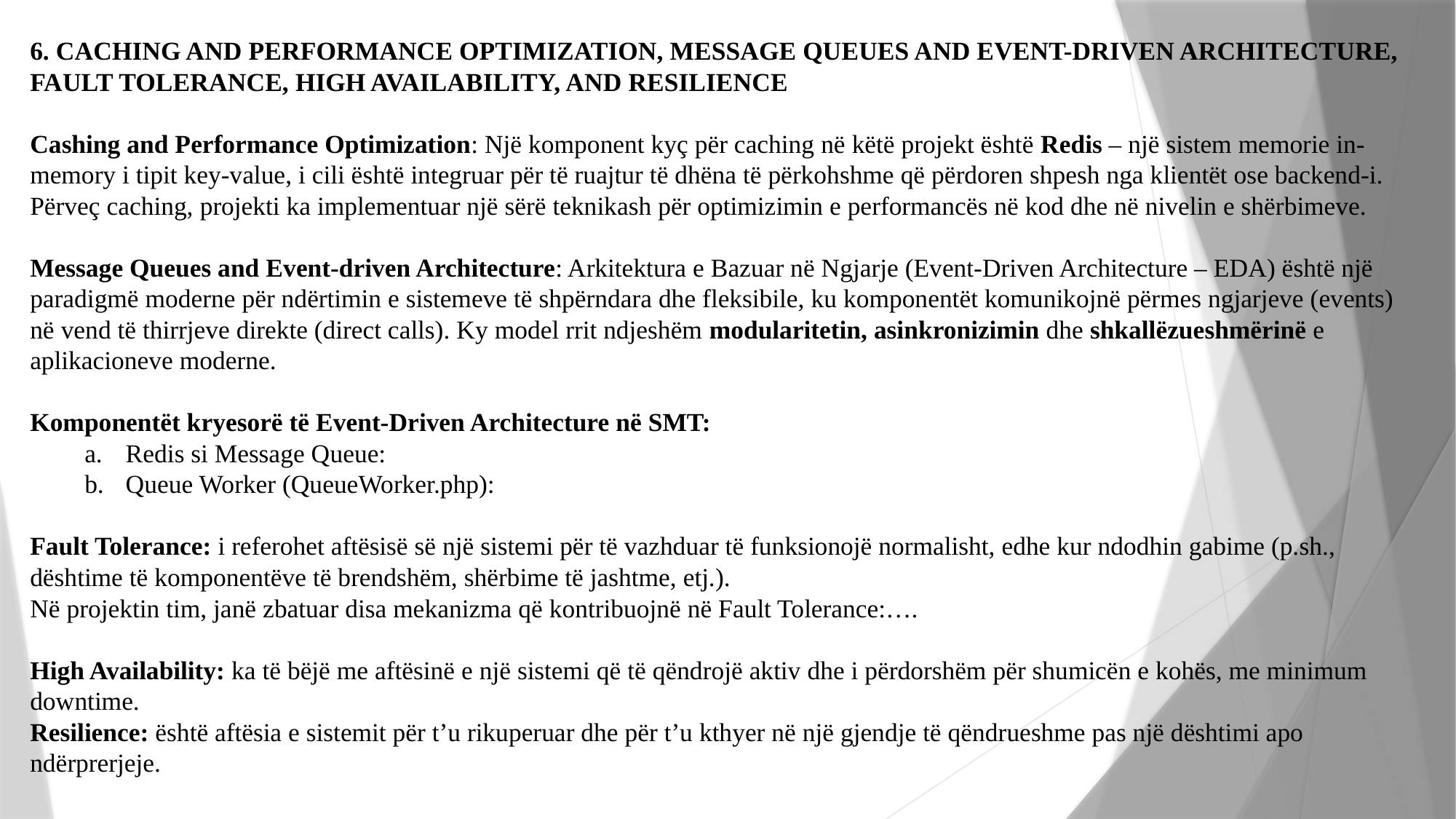

6. CACHING AND PERFORMANCE OPTIMIZATION, MESSAGE QUEUES AND EVENT-DRIVEN ARCHITECTURE, FAULT TOLERANCE, HIGH AVAILABILITY, AND RESILIENCE

Cashing and Performance Optimization: Një komponent kyç për caching në këtë projekt është Redis – një sistem memorie in-memory i tipit key-value, i cili është integruar për të ruajtur të dhëna të përkohshme që përdoren shpesh nga klientët ose backend-i. Përveç caching, projekti ka implementuar një sërë teknikash për optimizimin e performancës në kod dhe në nivelin e shërbimeve.

Message Queues and Event-driven Architecture: Arkitektura e Bazuar në Ngjarje (Event-Driven Architecture – EDA) është një paradigmë moderne për ndërtimin e sistemeve të shpërndara dhe fleksibile, ku komponentët komunikojnë përmes ngjarjeve (events) në vend të thirrjeve direkte (direct calls). Ky model rrit ndjeshëm modularitetin, asinkronizimin dhe shkallëzueshmërinë e aplikacioneve moderne.

Komponentët kryesorë të Event-Driven Architecture në SMT:
Redis si Message Queue:
Queue Worker (QueueWorker.php):

Fault Tolerance: i referohet aftësisë së një sistemi për të vazhduar të funksionojë normalisht, edhe kur ndodhin gabime (p.sh., dështime të komponentëve të brendshëm, shërbime të jashtme, etj.).
Në projektin tim, janë zbatuar disa mekanizma që kontribuojnë në Fault Tolerance:….

High Availability: ka të bëjë me aftësinë e një sistemi që të qëndrojë aktiv dhe i përdorshëm për shumicën e kohës, me minimum downtime.
Resilience: është aftësia e sistemit për t’u rikuperuar dhe për t’u kthyer në një gjendje të qëndrueshme pas një dështimi apo ndërprerjeje.